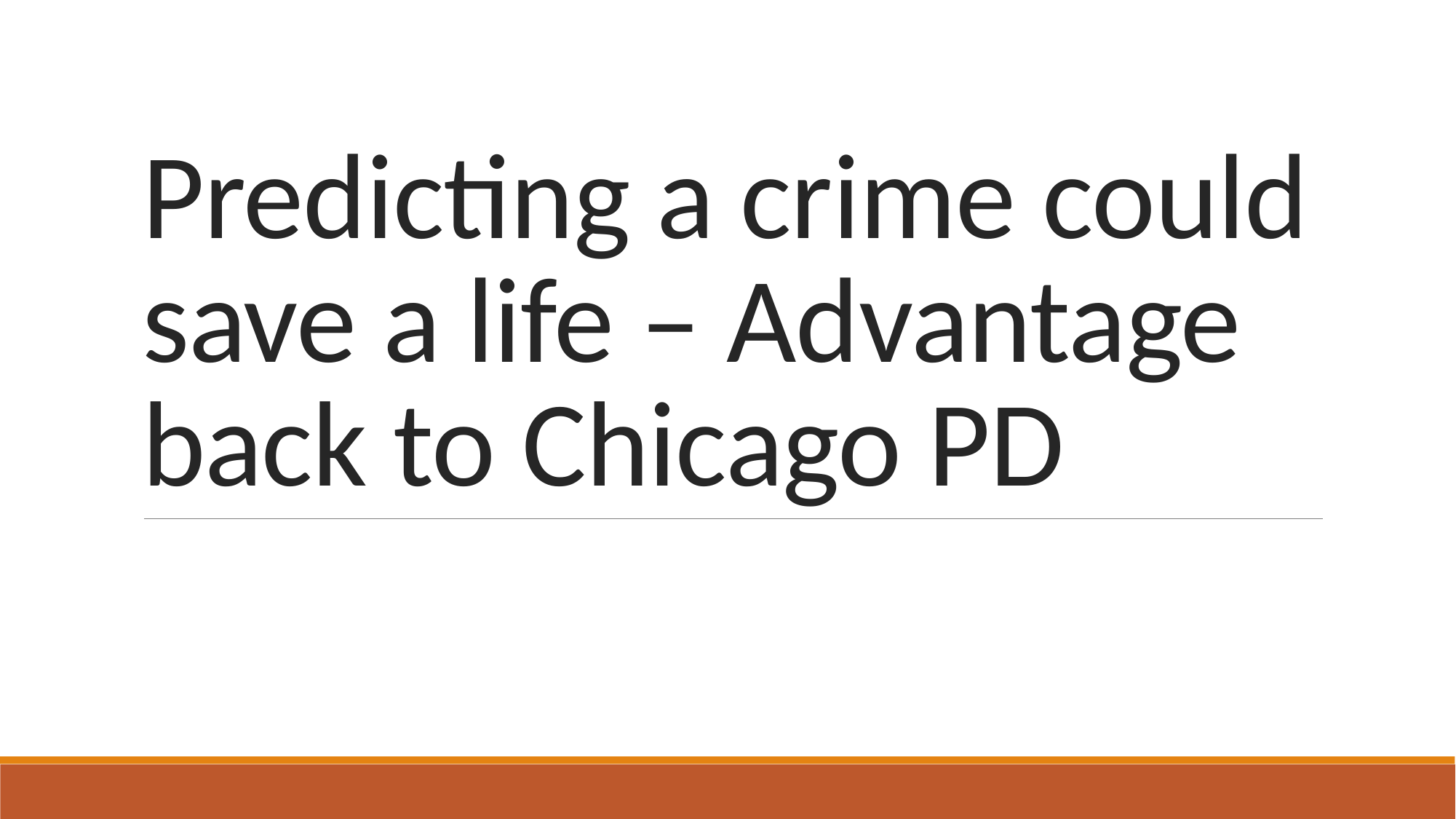

# Predicting a crime could save a life – Advantage back to Chicago PD